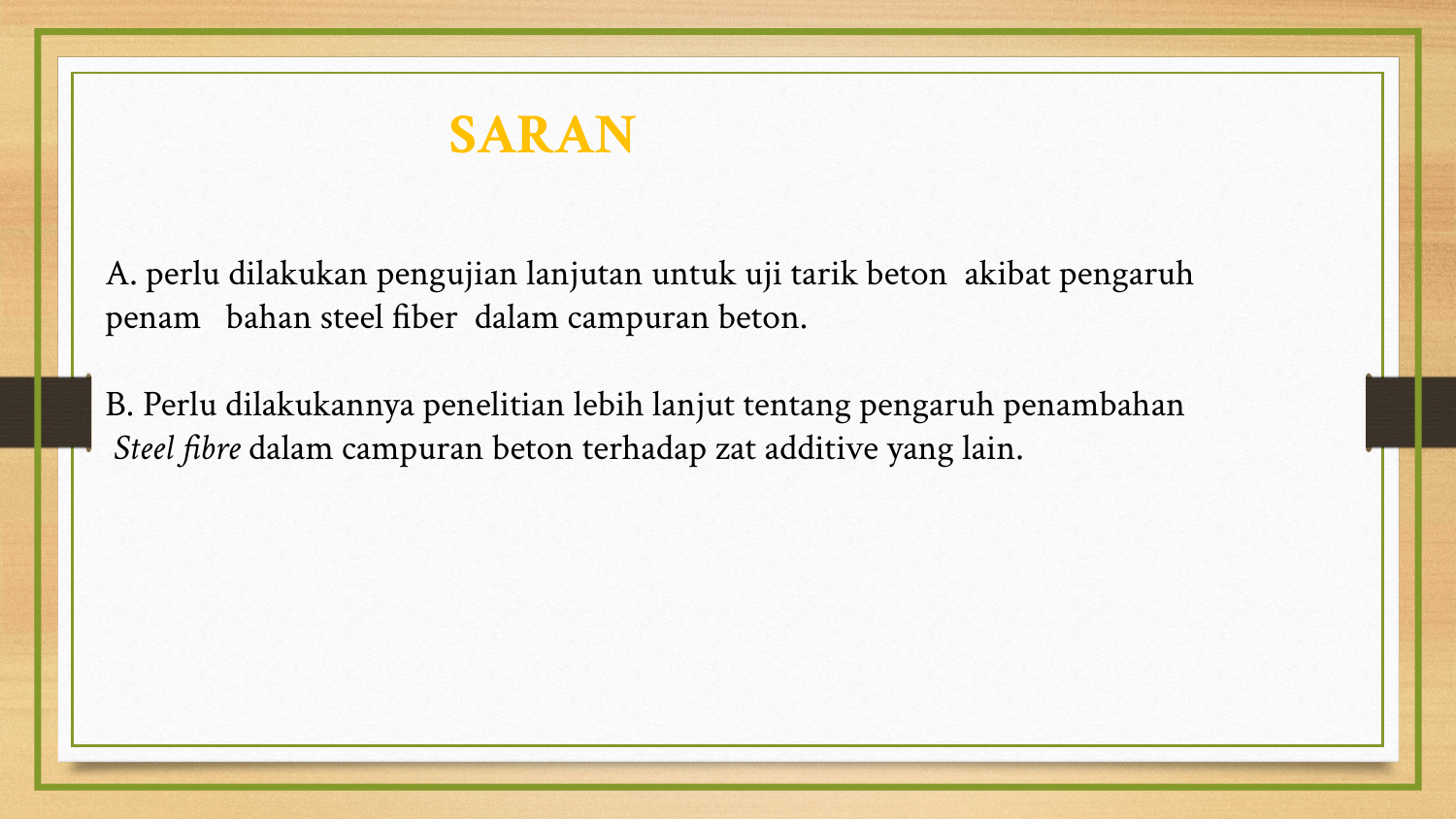

SARAN

A. perlu dilakukan pengujian lanjutan untuk uji tarik beton  akibat pengaruh penam   bahan steel fiber  dalam campuran beton.

B. Perlu dilakukannya penelitian lebih lanjut tentang pengaruh penambahan
 Steel fibre dalam campuran beton terhadap zat additive yang lain.